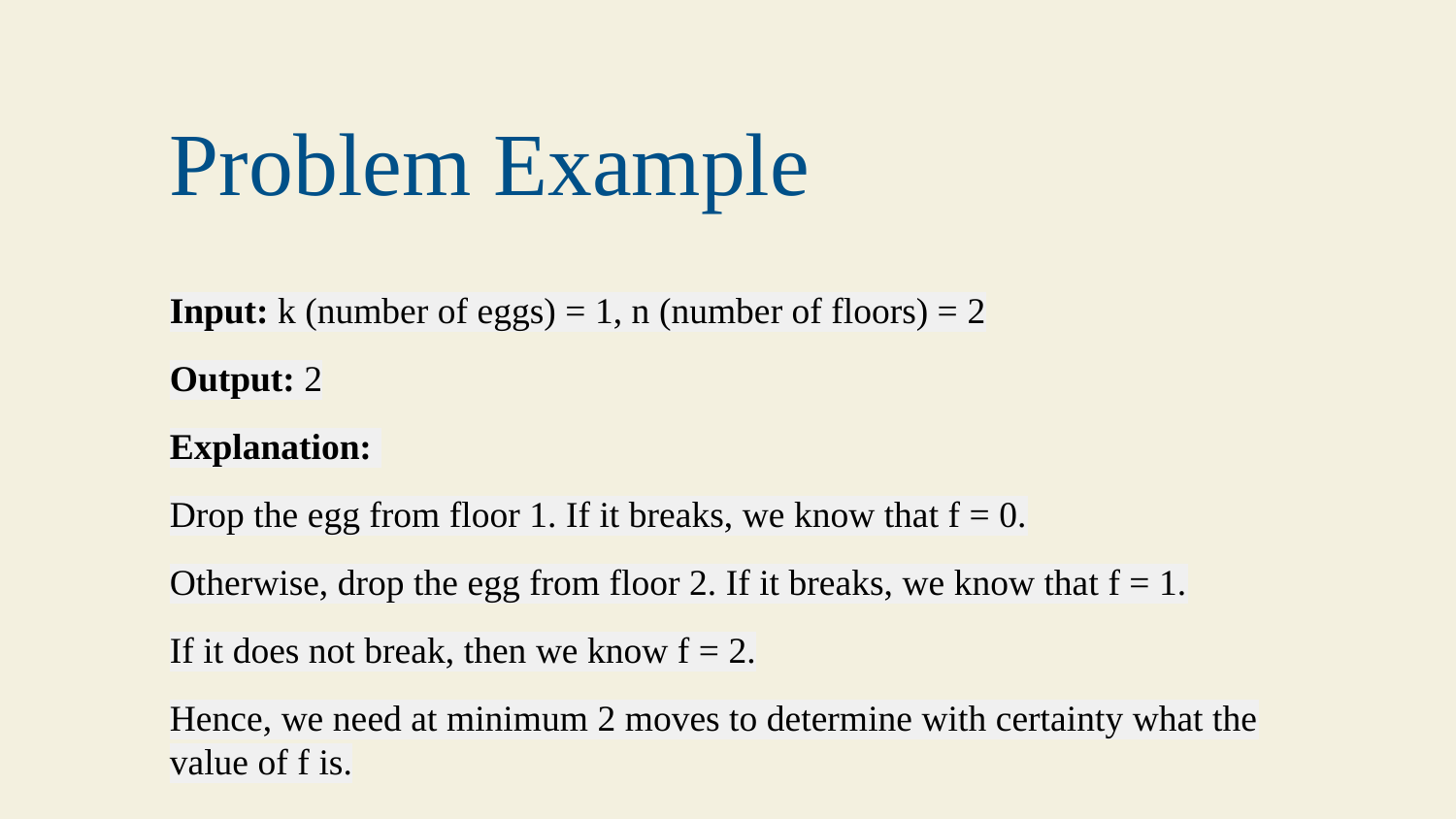

Problem Example
Input: k (number of eggs) = 1, n (number of floors) = 2
Output: 2
Explanation:
Drop the egg from floor 1. If it breaks, we know that f = 0.
Otherwise, drop the egg from floor 2. If it breaks, we know that f = 1.
If it does not break, then we know f = 2.
Hence, we need at minimum 2 moves to determine with certainty what the value of f is.